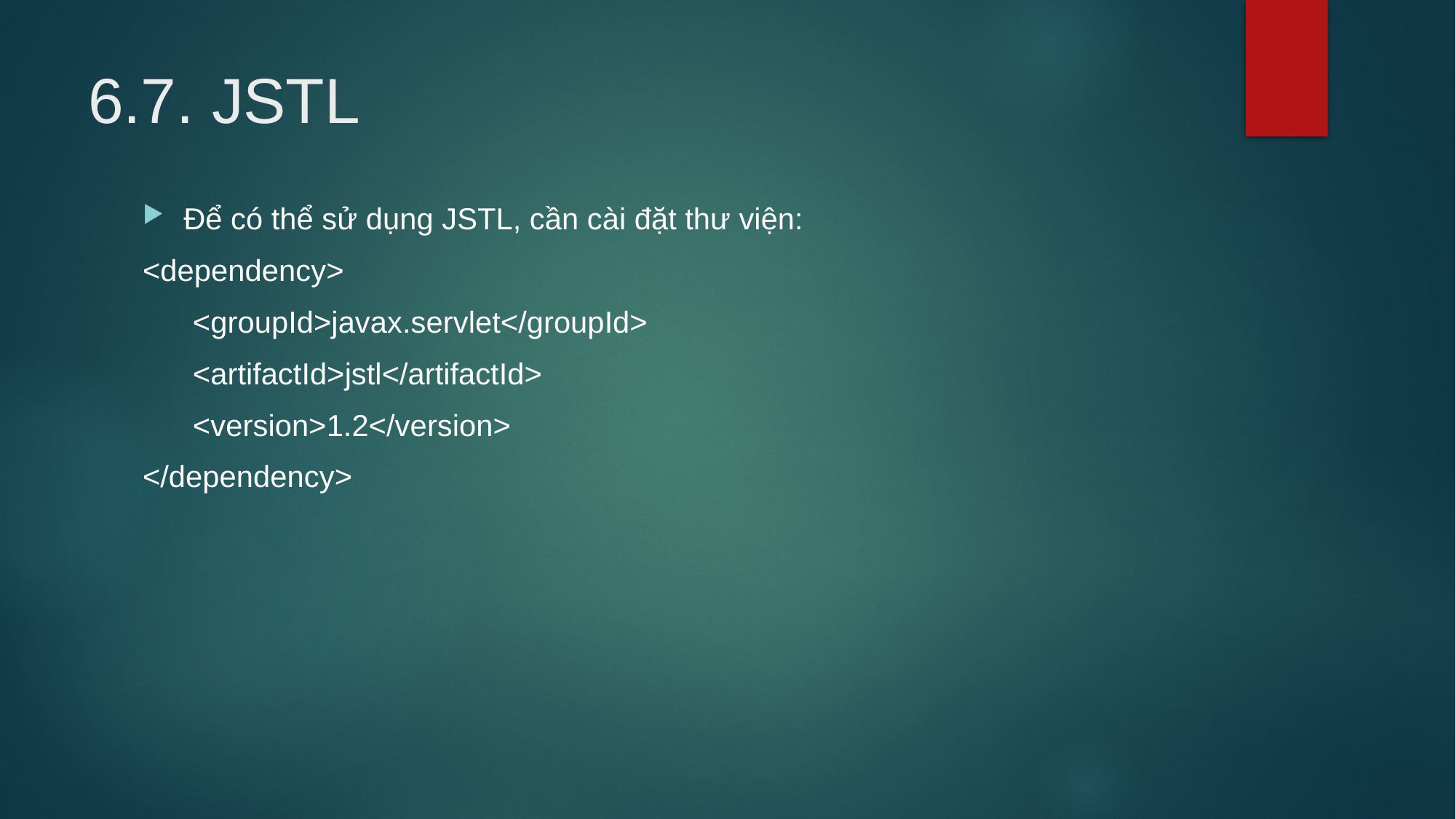

# 6.7. JSTL
Để có thể sử dụng JSTL, cần cài đặt thư viện:
<dependency>
      <groupId>javax.servlet</groupId>
      <artifactId>jstl</artifactId>
      <version>1.2</version>
</dependency>